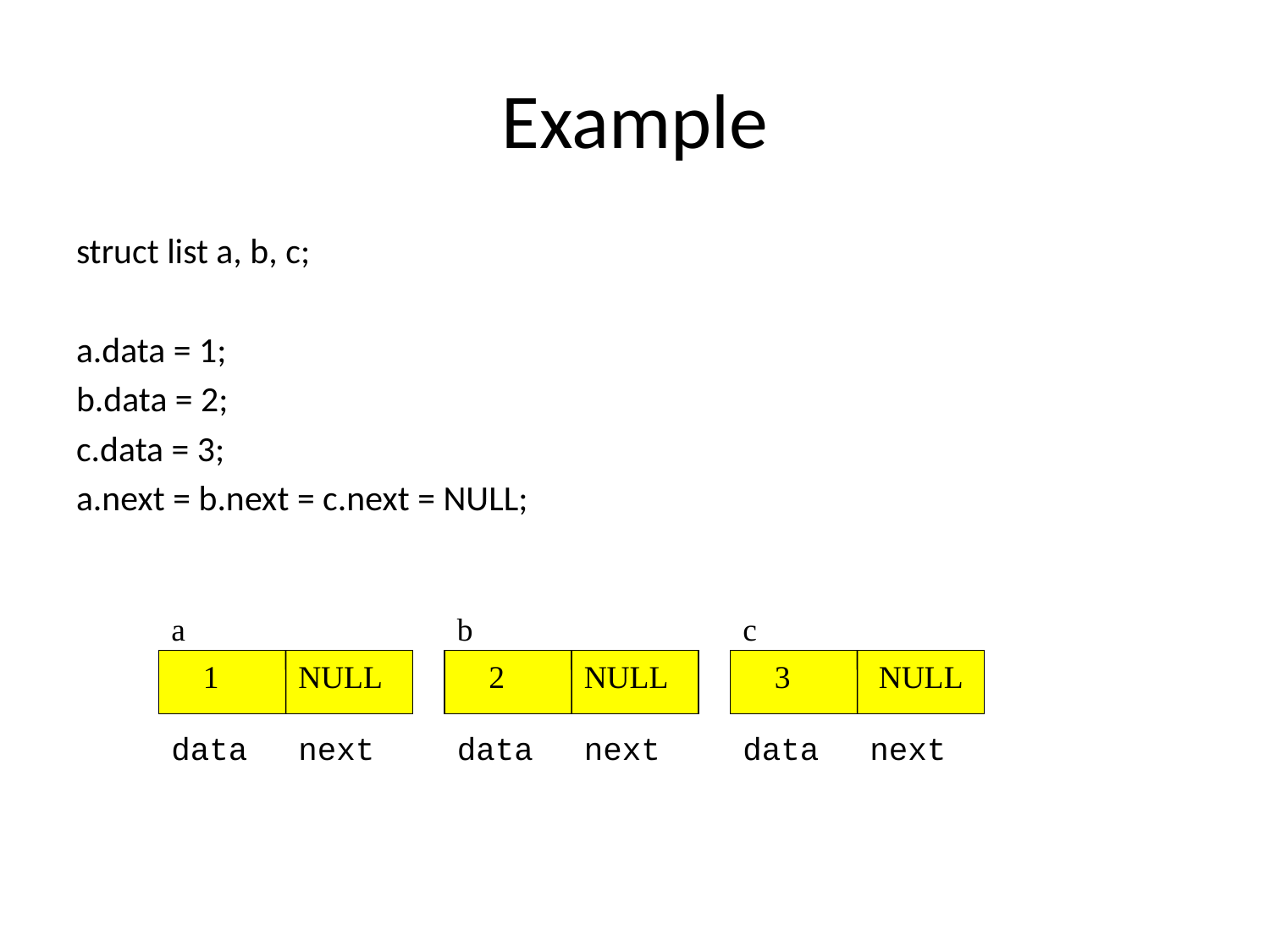

# Example
struct list a, b, c;

a.data = 1;
b.data = 2;
c.data = 3;
a.next = b.next = c.next = NULL;

a
b
c

1

NULL

2

NULL

3           NULL

data
next
data
next
data
next